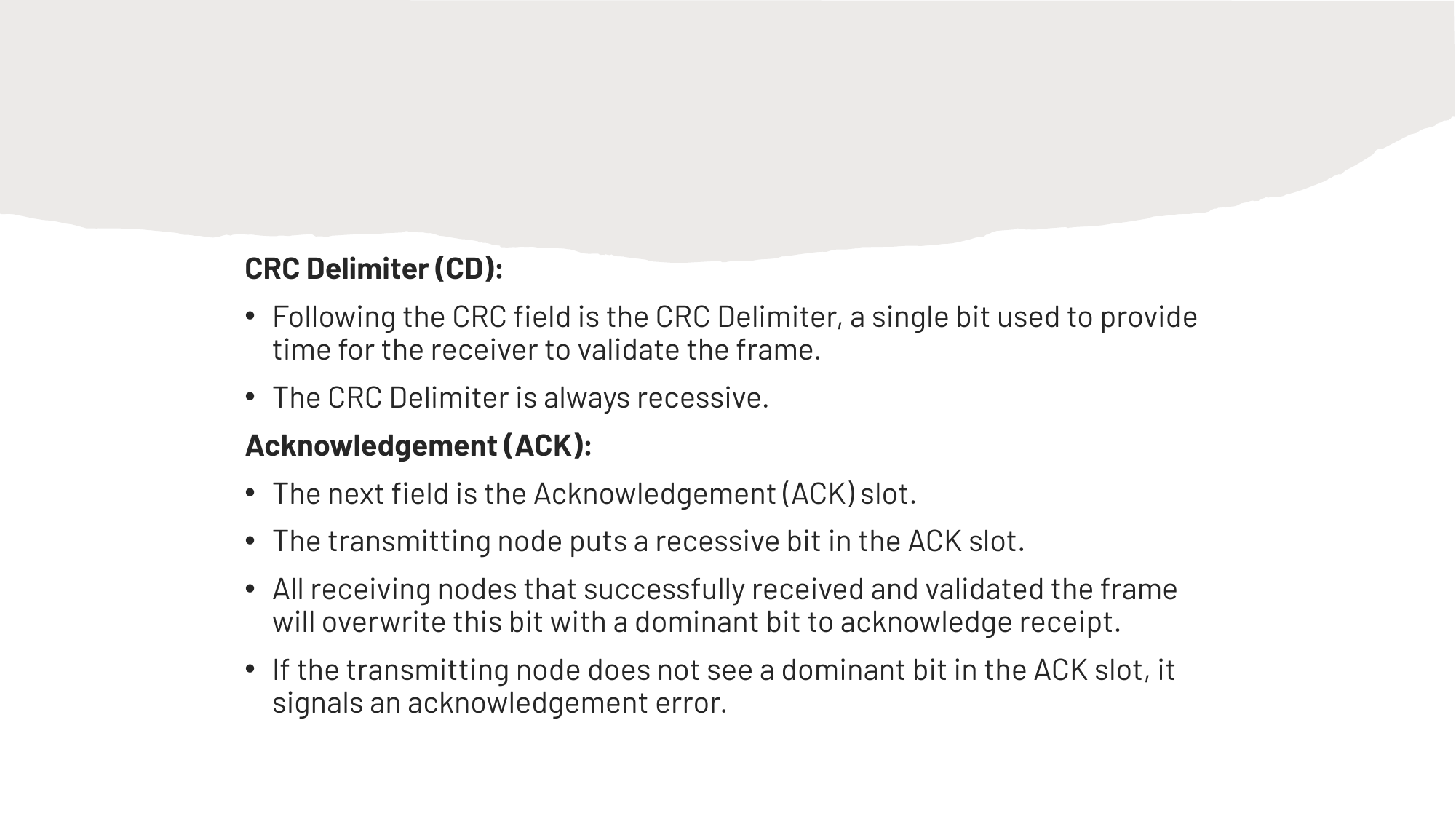

CRC Delimiter (CD):
Following the CRC field is the CRC Delimiter, a single bit used to provide time for the receiver to validate the frame.
The CRC Delimiter is always recessive.
Acknowledgement (ACK):
The next field is the Acknowledgement (ACK) slot.
The transmitting node puts a recessive bit in the ACK slot.
All receiving nodes that successfully received and validated the frame will overwrite this bit with a dominant bit to acknowledge receipt.
If the transmitting node does not see a dominant bit in the ACK slot, it signals an acknowledgement error.